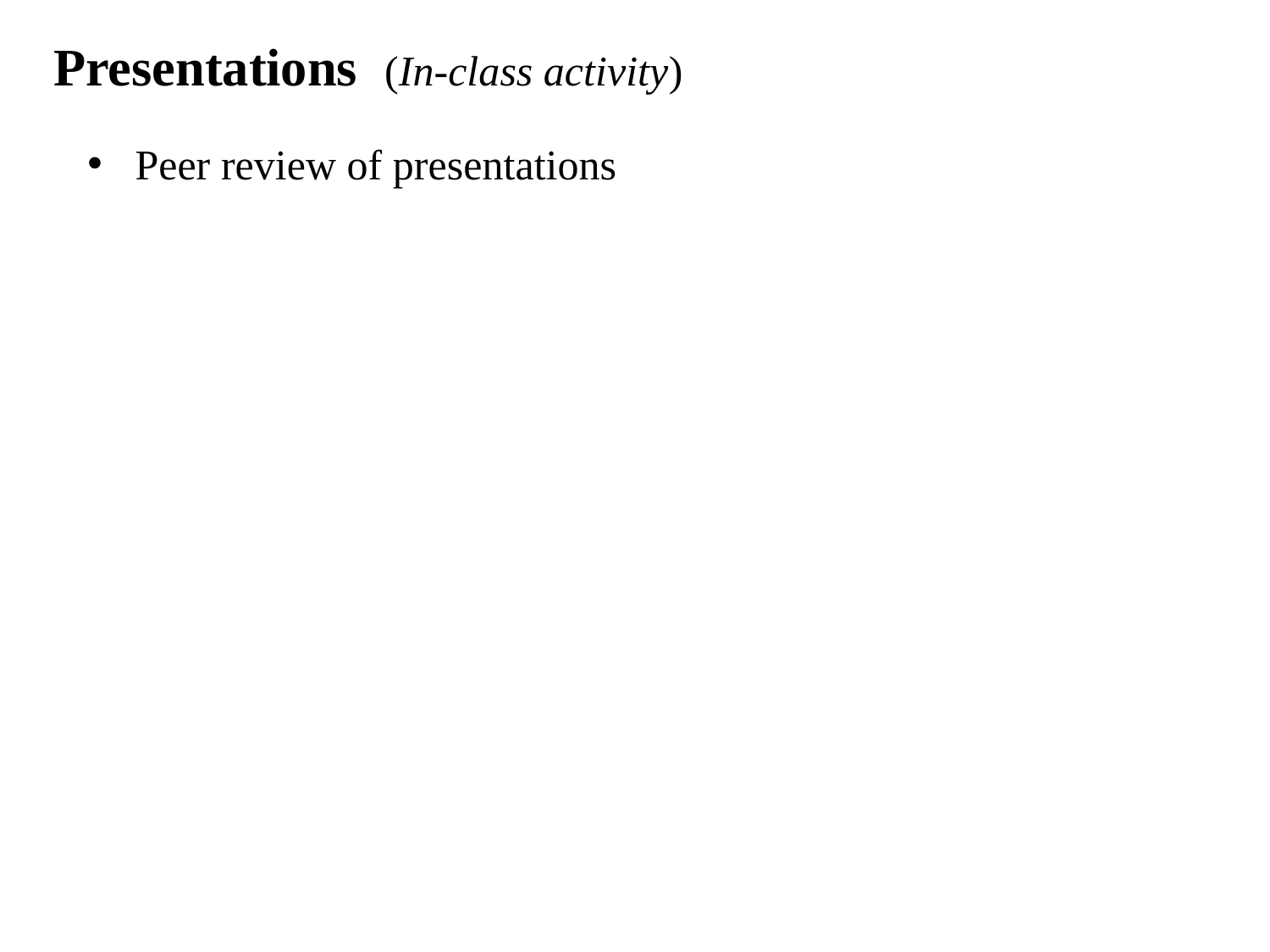

Presentations  (In-class activity)
Peer review of presentations